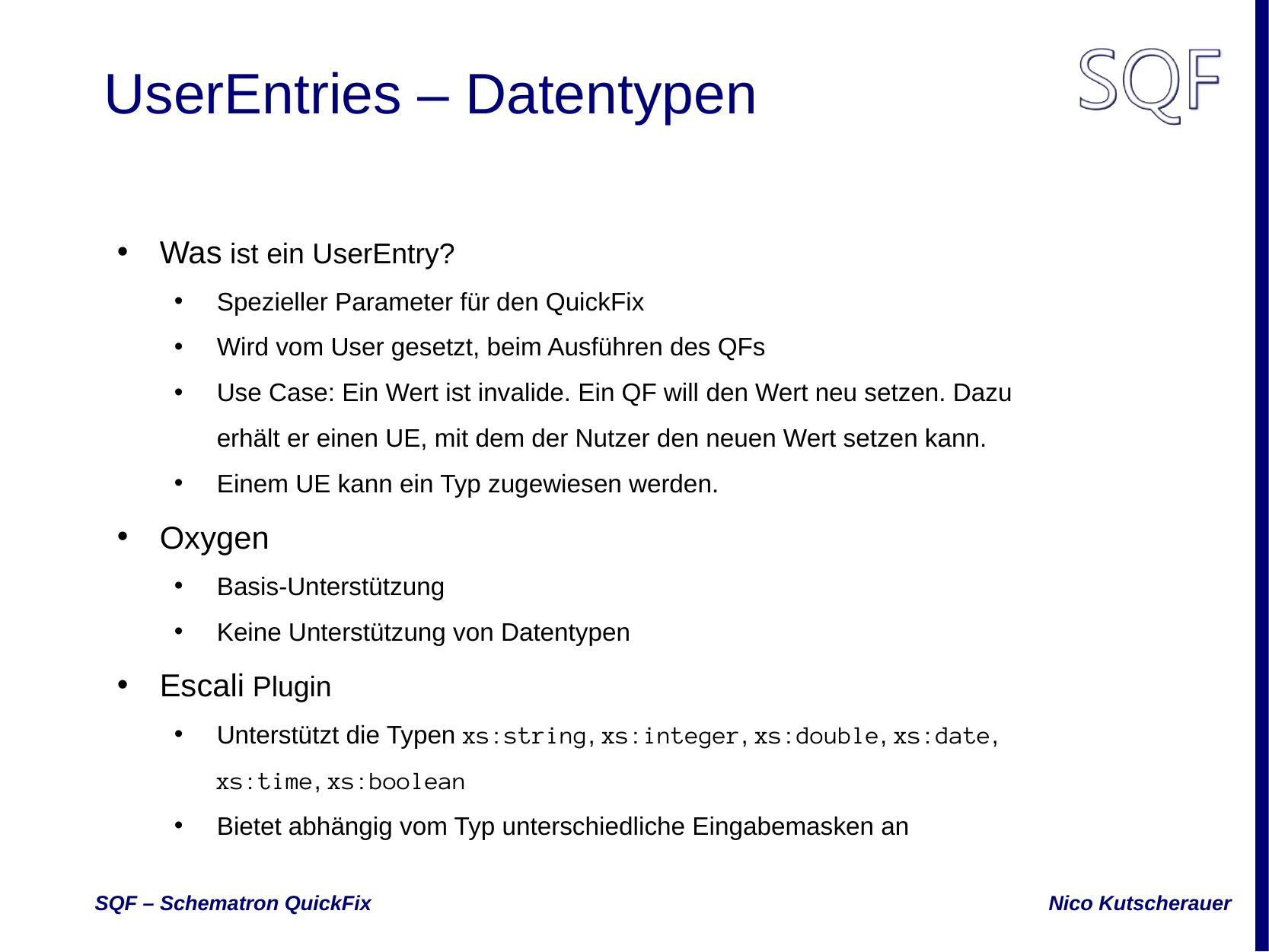

# UserEntries – Datentypen
Was ist ein UserEntry?
Spezieller Parameter für den QuickFix
Wird vom User gesetzt, beim Ausführen des QFs
Use Case: Ein Wert ist invalide. Ein QF will den Wert neu setzen. Dazu erhält er einen UE, mit dem der Nutzer den neuen Wert setzen kann.
Einem UE kann ein Typ zugewiesen werden.
Oxygen
Basis-Unterstützung
Keine Unterstützung von Datentypen
Escali Plugin
Unterstützt die Typen xs:string, xs:integer, xs:double, xs:date, xs:time, xs:boolean
Bietet abhängig vom Typ unterschiedliche Eingabemasken an